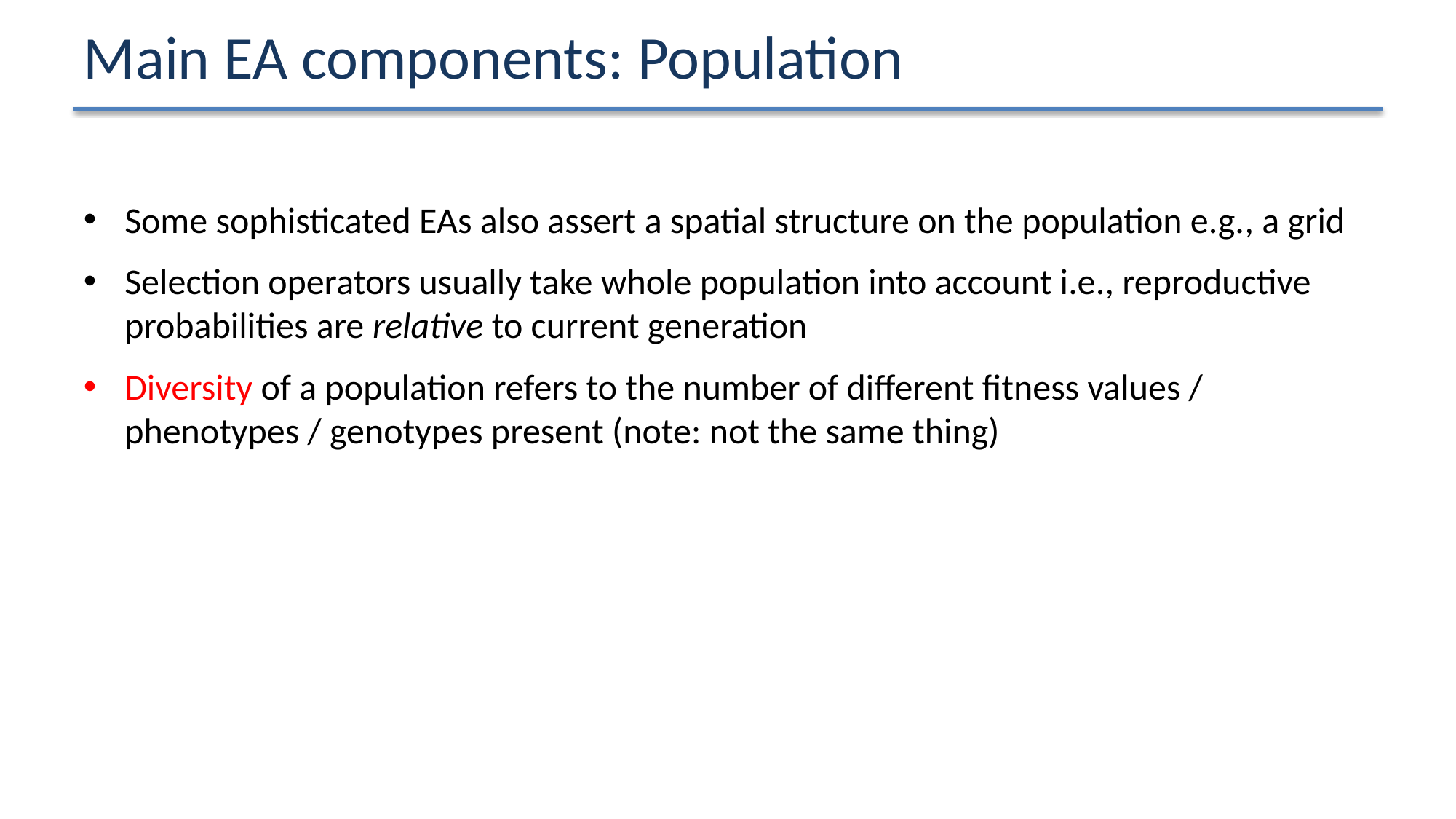

# Main EA components: Population
Some sophisticated EAs also assert a spatial structure on the population e.g., a grid
Selection operators usually take whole population into account i.e., reproductive probabilities are relative to current generation
Diversity of a population refers to the number of different fitness values / phenotypes / genotypes present (note: not the same thing)